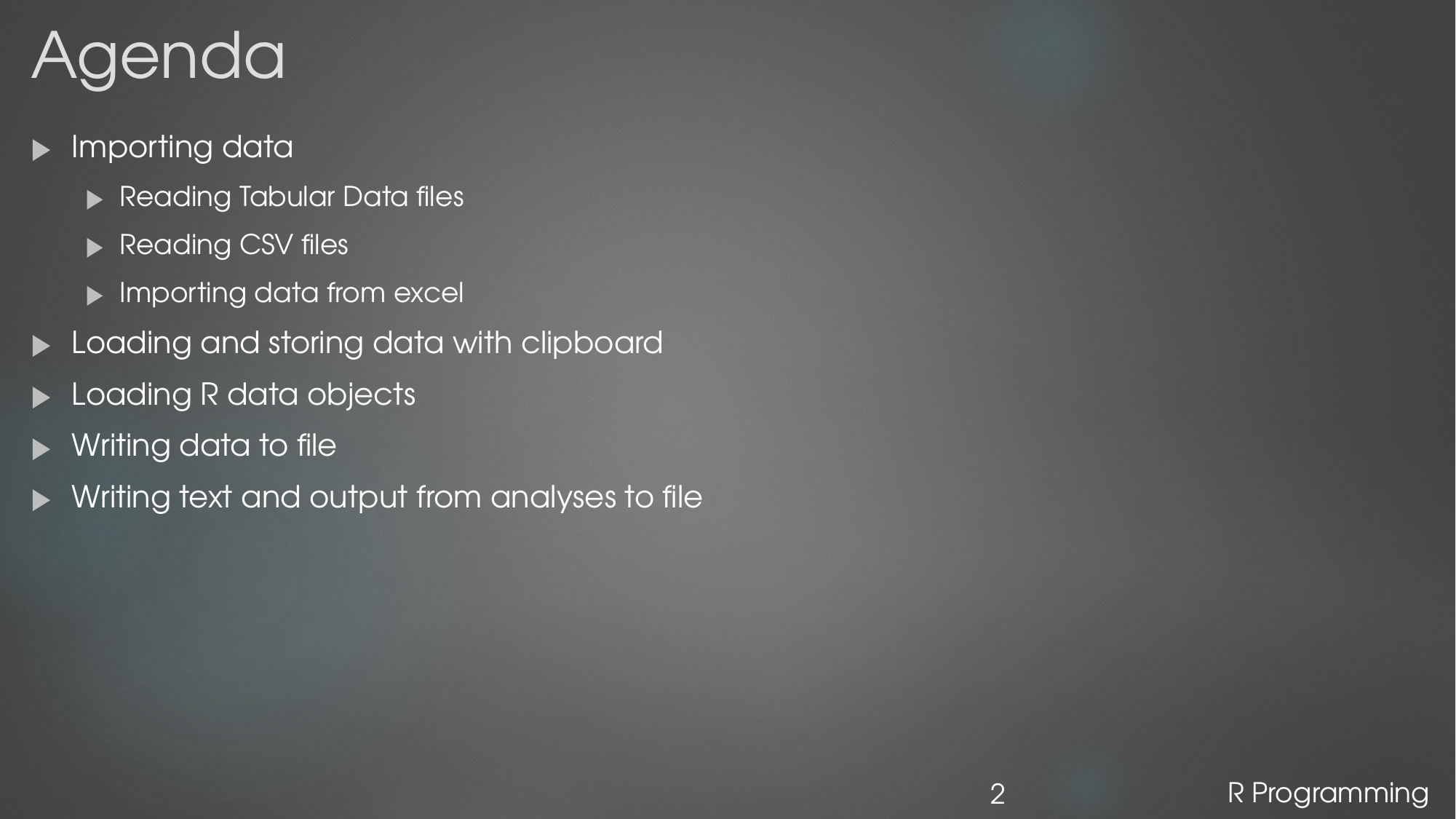

# Agenda
Importing data
Reading Tabular Data files
Reading CSV files
Importing data from excel
Loading and storing data with clipboard
Loading R data objects
Writing data to file
Writing text and output from analyses to file
R Programming
2